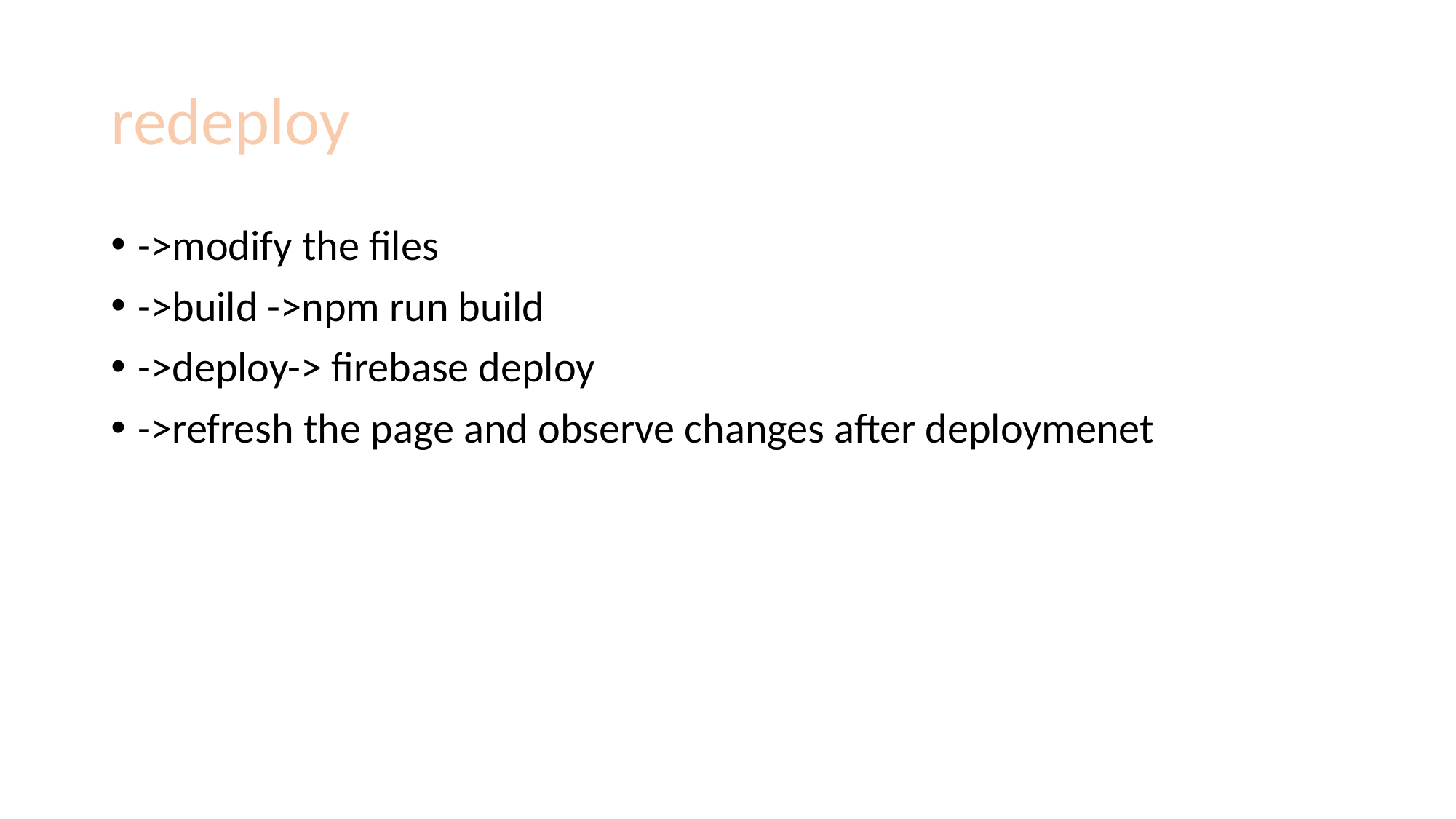

# redeploy
->modify the files
->build ->npm run build
->deploy-> firebase deploy
->refresh the page and observe changes after deploymenet